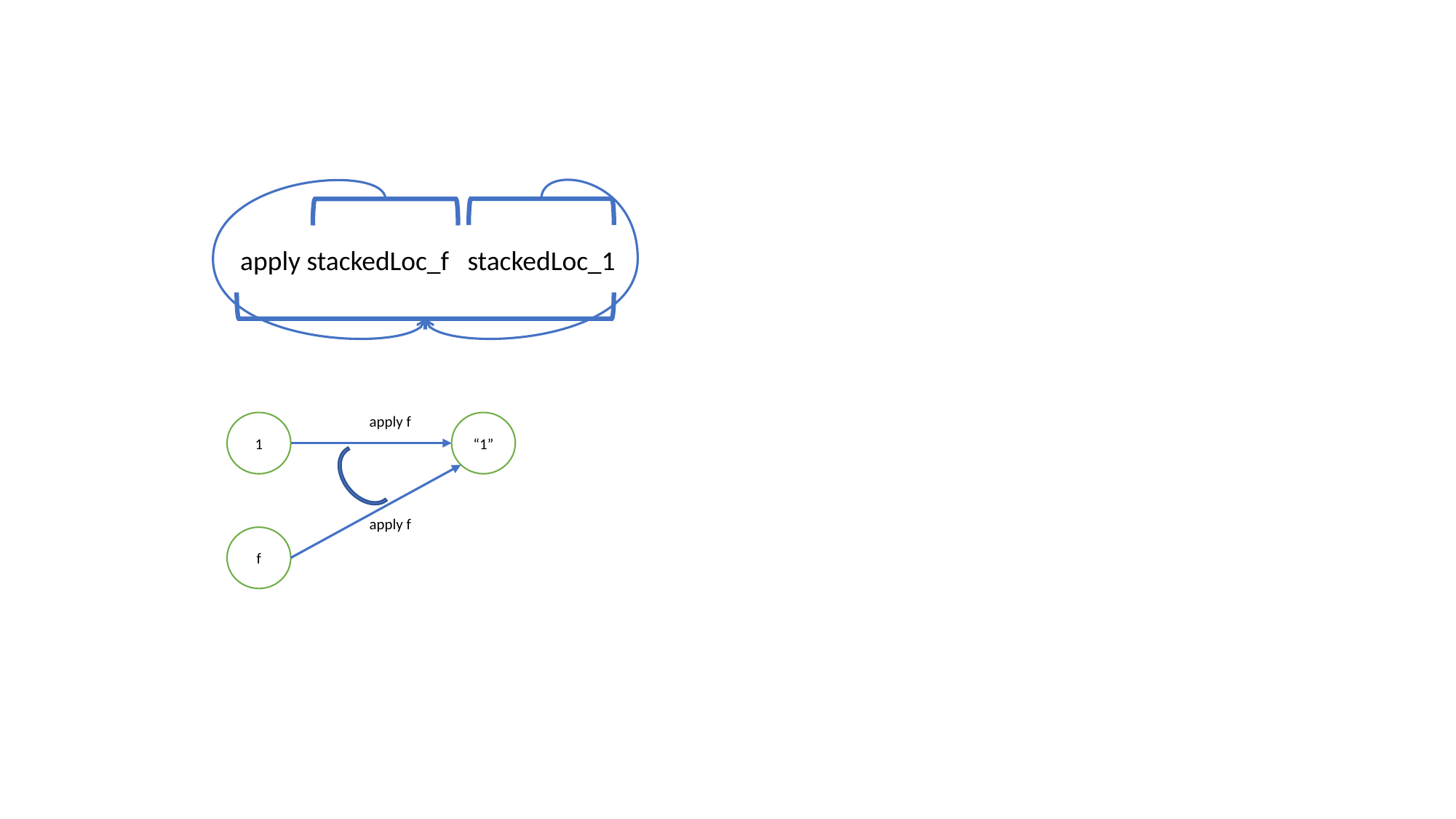

apply stackedLoc_f   stackedLoc_1
apply f
“1”
1

apply f
f